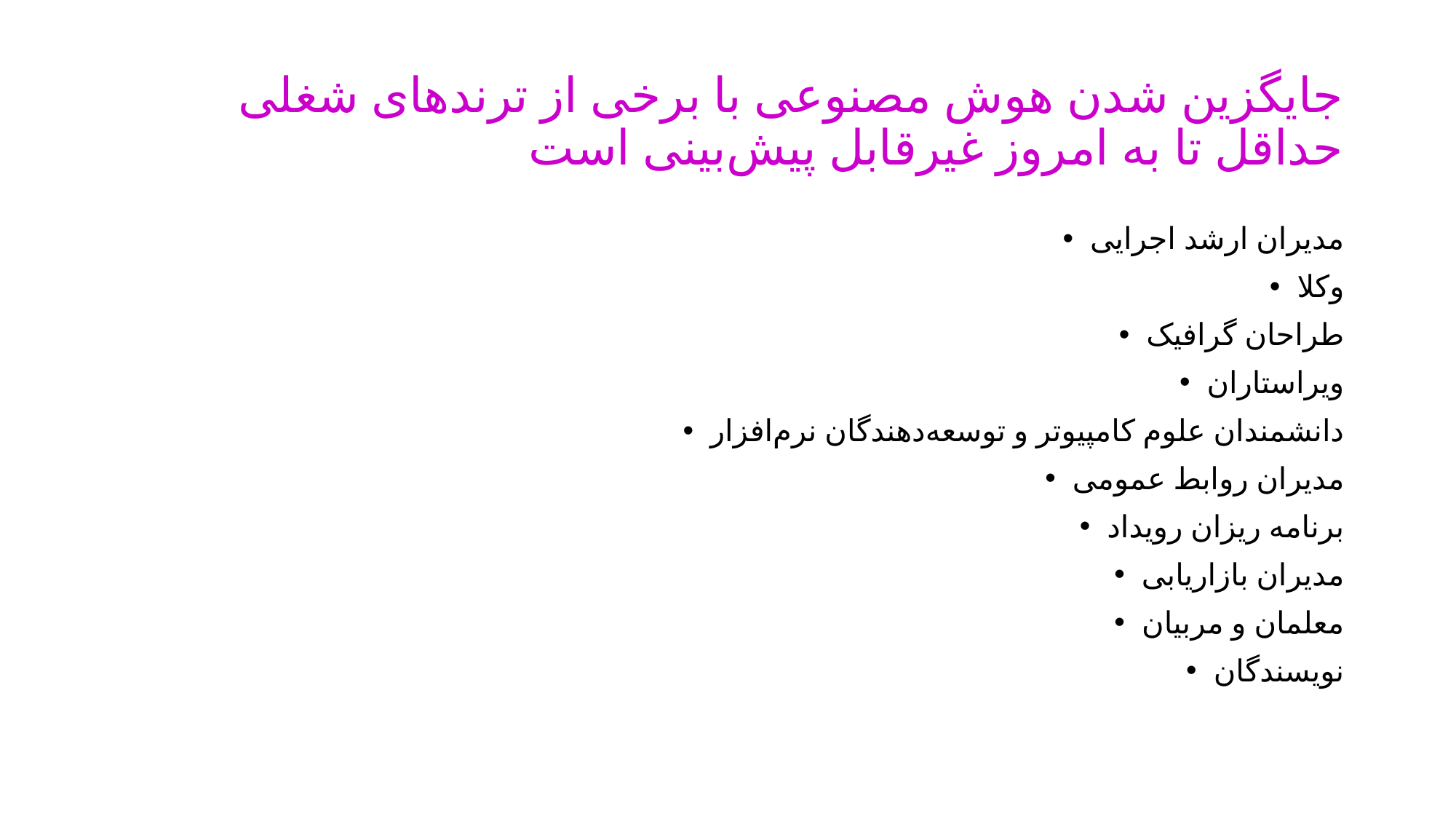

# جایگزین شدن هوش مصنوعی با برخی از ترندهای شغلی حداقل تا به امروز غیرقابل پیش‌بینی است
مدیران ارشد اجرایی
وکلا
طراحان گرافیک
ویراستاران
دانشمندان علوم کامپیوتر و توسعه‌دهندگان نرم‌افزار
مدیران روابط عمومی
برنامه ریزان رویداد
مدیران بازاریابی
معلمان و مربیان
نویسندگان